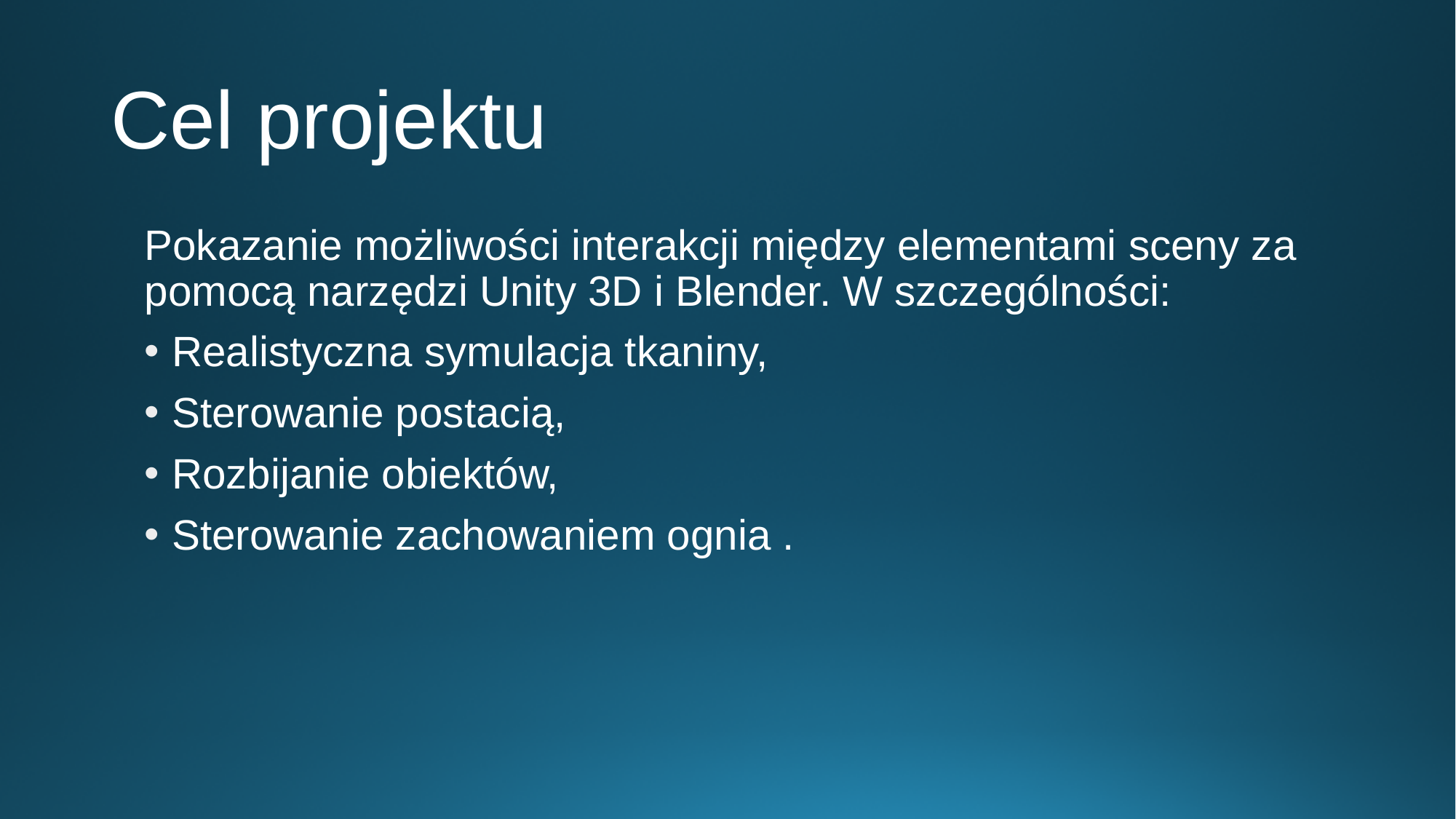

# Cel projektu
Pokazanie możliwości interakcji między elementami sceny za pomocą narzędzi Unity 3D i Blender. W szczególności:
Realistyczna symulacja tkaniny,
Sterowanie postacią,
Rozbijanie obiektów,
Sterowanie zachowaniem ognia .